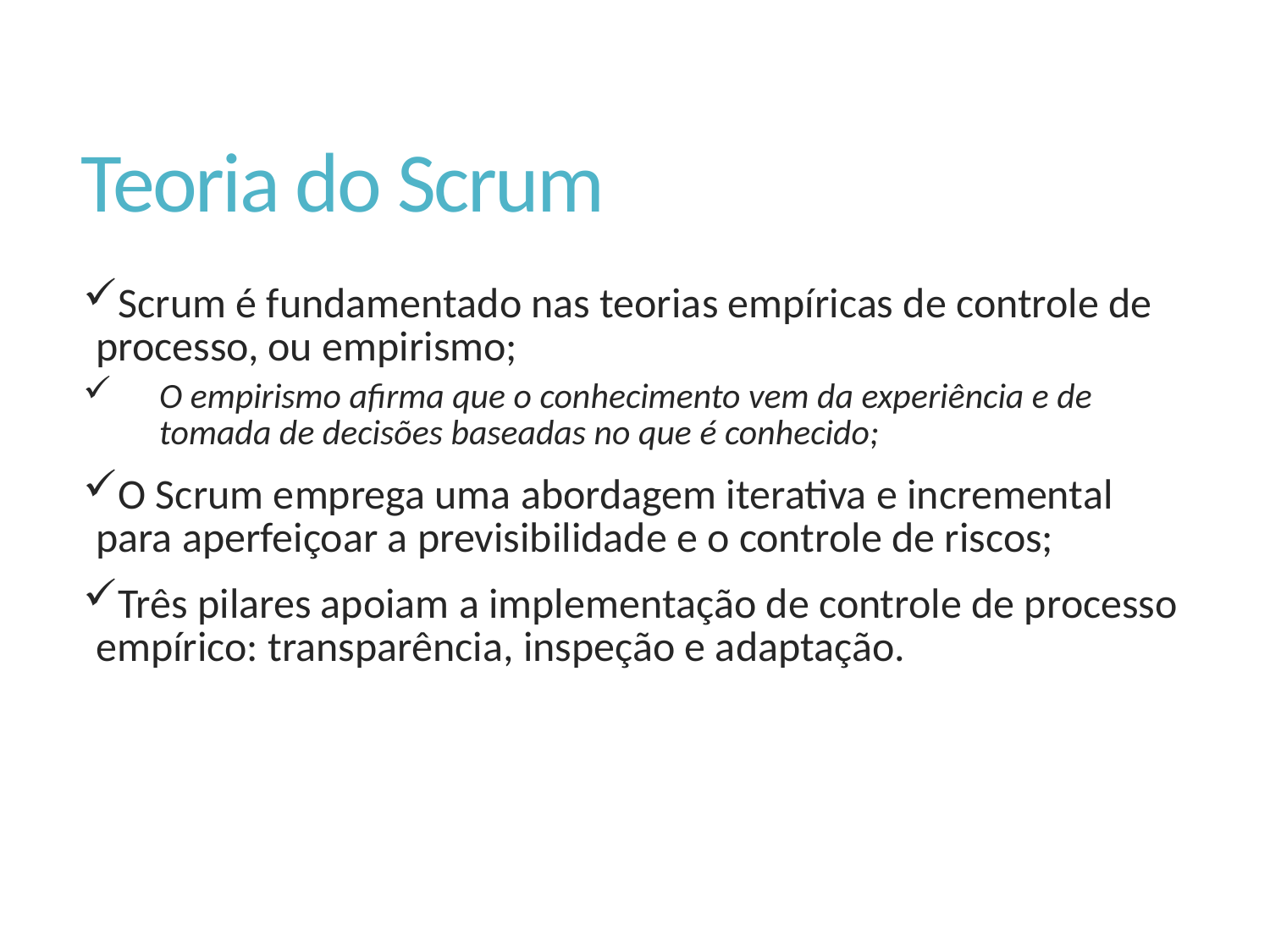

# Teoria do Scrum
Scrum é fundamentado nas teorias empíricas de controle de processo, ou empirismo;
O empirismo afirma que o conhecimento vem da experiência e de tomada de decisões baseadas no que é conhecido;
O Scrum emprega uma abordagem iterativa e incremental para aperfeiçoar a previsibilidade e o controle de riscos;
Três pilares apoiam a implementação de controle de processo empírico: transparência, inspeção e adaptação.